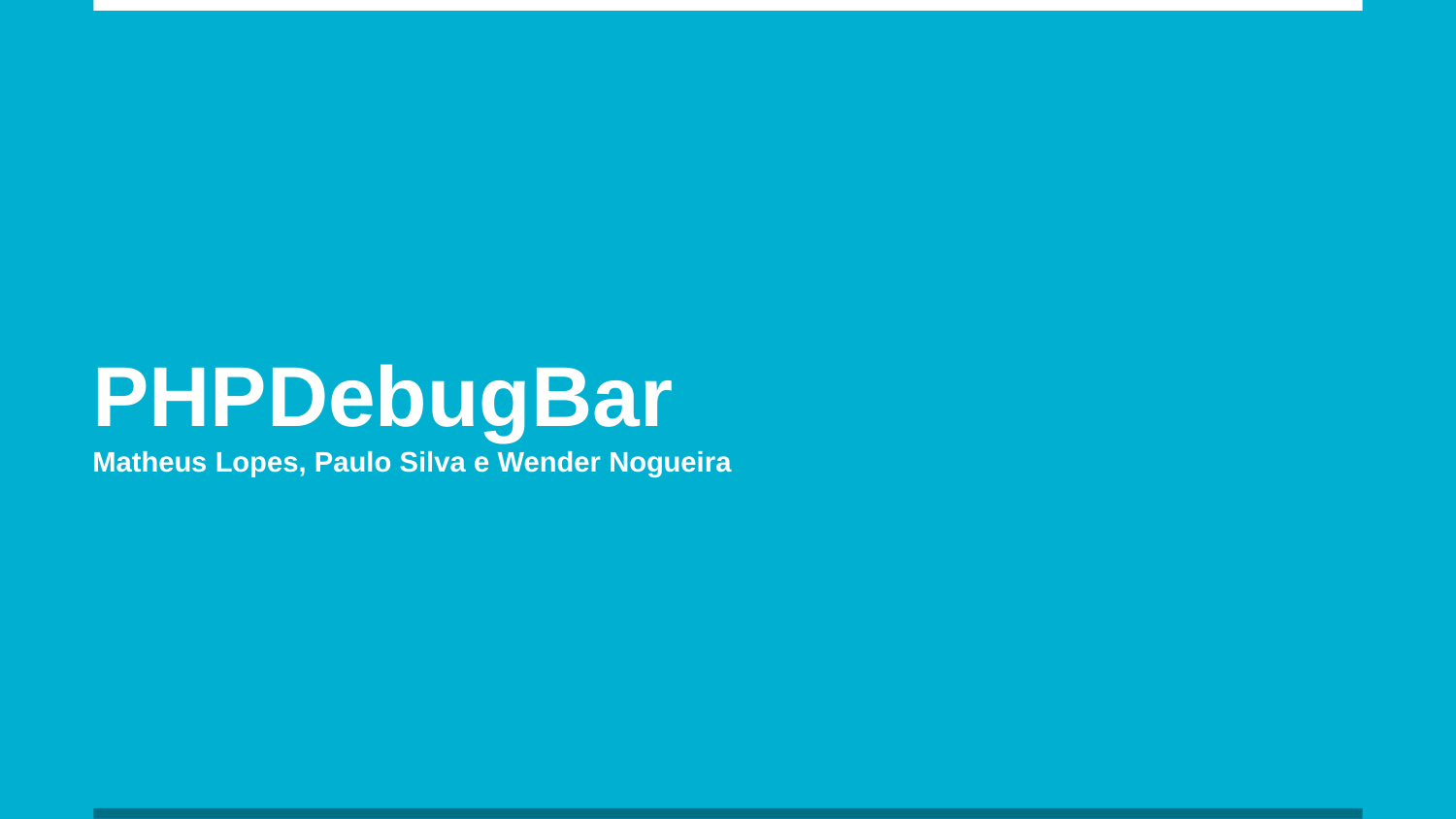

# PHPDebugBar
Matheus Lopes, Paulo Silva e Wender Nogueira